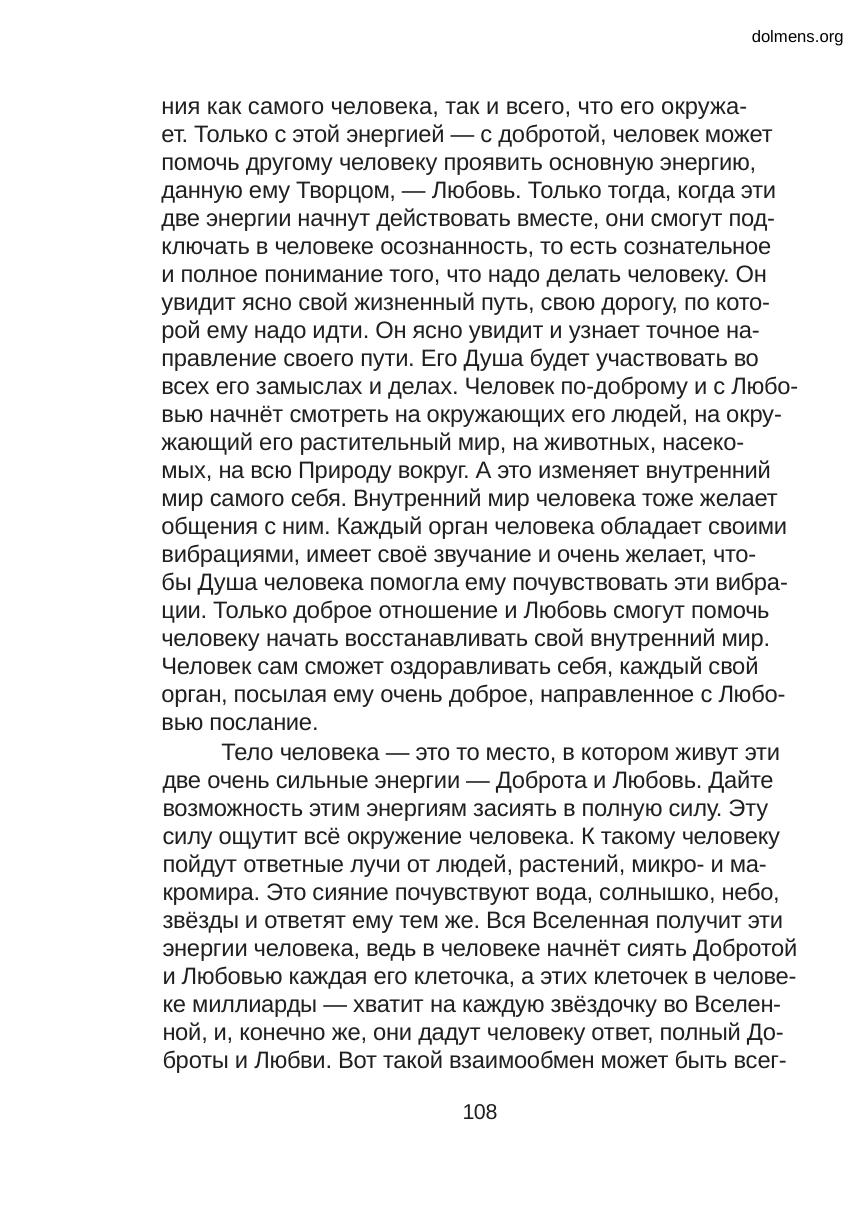

dolmens.org

ния как самого человека, так и всего, что его окружа-
ет. Только с этой энергией — с добротой, человек может
помочь другому человеку проявить основную энергию,
данную ему Творцом, — Любовь. Только тогда, когда эти
две энергии начнут действовать вместе, они смогут под-
ключать в человеке осознанность, то есть сознательное
и полное понимание того, что надо делать человеку. Он
увидит ясно свой жизненный путь, свою дорогу, по кото-
рой ему надо идти. Он ясно увидит и узнает точное на-
правление своего пути. Его Душа будет участвовать во
всех его замыслах и делах. Человек по-доброму и с Любо-
вью начнёт смотреть на окружающих его людей, на окру-
жающий его растительный мир, на животных, насеко-
мых, на всю Природу вокруг. А это изменяет внутренний
мир самого себя. Внутренний мир человека тоже желает
общения с ним. Каждый орган человека обладает своими
вибрациями, имеет своё звучание и очень желает, что-
бы Душа человека помогла ему почувствовать эти вибра-
ции. Только доброе отношение и Любовь смогут помочь
человеку начать восстанавливать свой внутренний мир.
Человек сам сможет оздоравливать себя, каждый свой
орган, посылая ему очень доброе, направленное с Любо-
вью послание.

Тело человека — это то место, в котором живут эти
две очень сильные энергии — Доброта и Любовь. Дайте
возможность этим энергиям засиять в полную силу. Эту
силу ощутит всё окружение человека. К такому человеку
пойдут ответные лучи от людей, растений, микро- и ма-
кромира. Это сияние почувствуют вода, солнышко, небо,
звёзды и ответят ему тем же. Вся Вселенная получит эти
энергии человека, ведь в человеке начнёт сиять Добротой
и Любовью каждая его клеточка, а этих клеточек в челове-
ке миллиарды — хватит на каждую звёздочку во Вселен-
ной, и, конечно же, они дадут человеку ответ, полный До-
броты и Любви. Вот такой взаимообмен может быть всег-

108